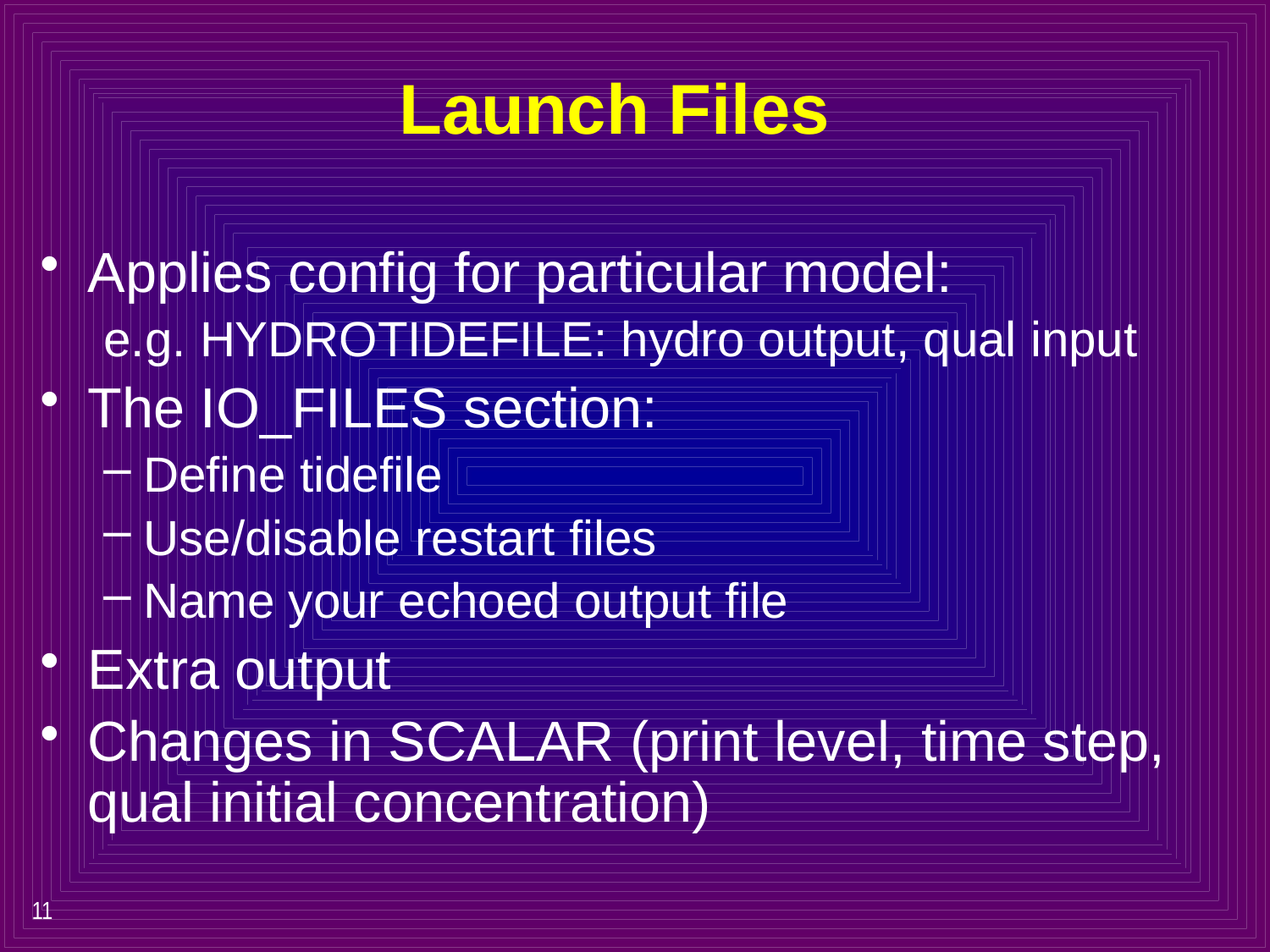

# Launch Files
Applies config for particular model:
e.g. HYDROTIDEFILE: hydro output, qual input
The IO_FILES section:
Define tidefile
Use/disable restart files
Name your echoed output file
Extra output
Changes in SCALAR (print level, time step, qual initial concentration)
11